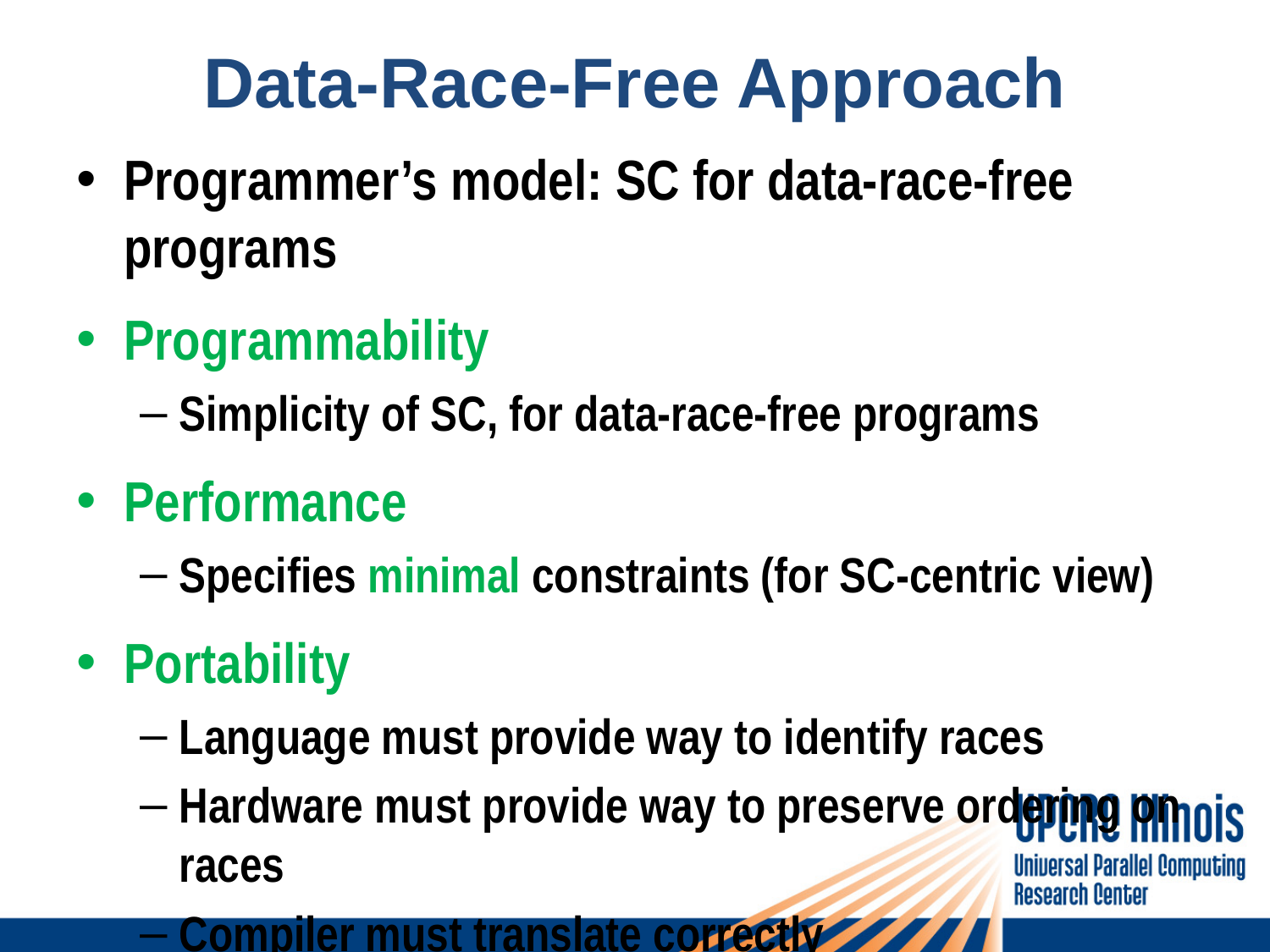

# Data-Race-Free Approach
Programmer’s model: SC for data-race-free programs
Programmability
Simplicity of SC, for data-race-free programs
Performance
Specifies minimal constraints (for SC-centric view)
Portability
Language must provide way to identify races
Hardware must provide way to preserve ordering on races
Compiler must translate correctly